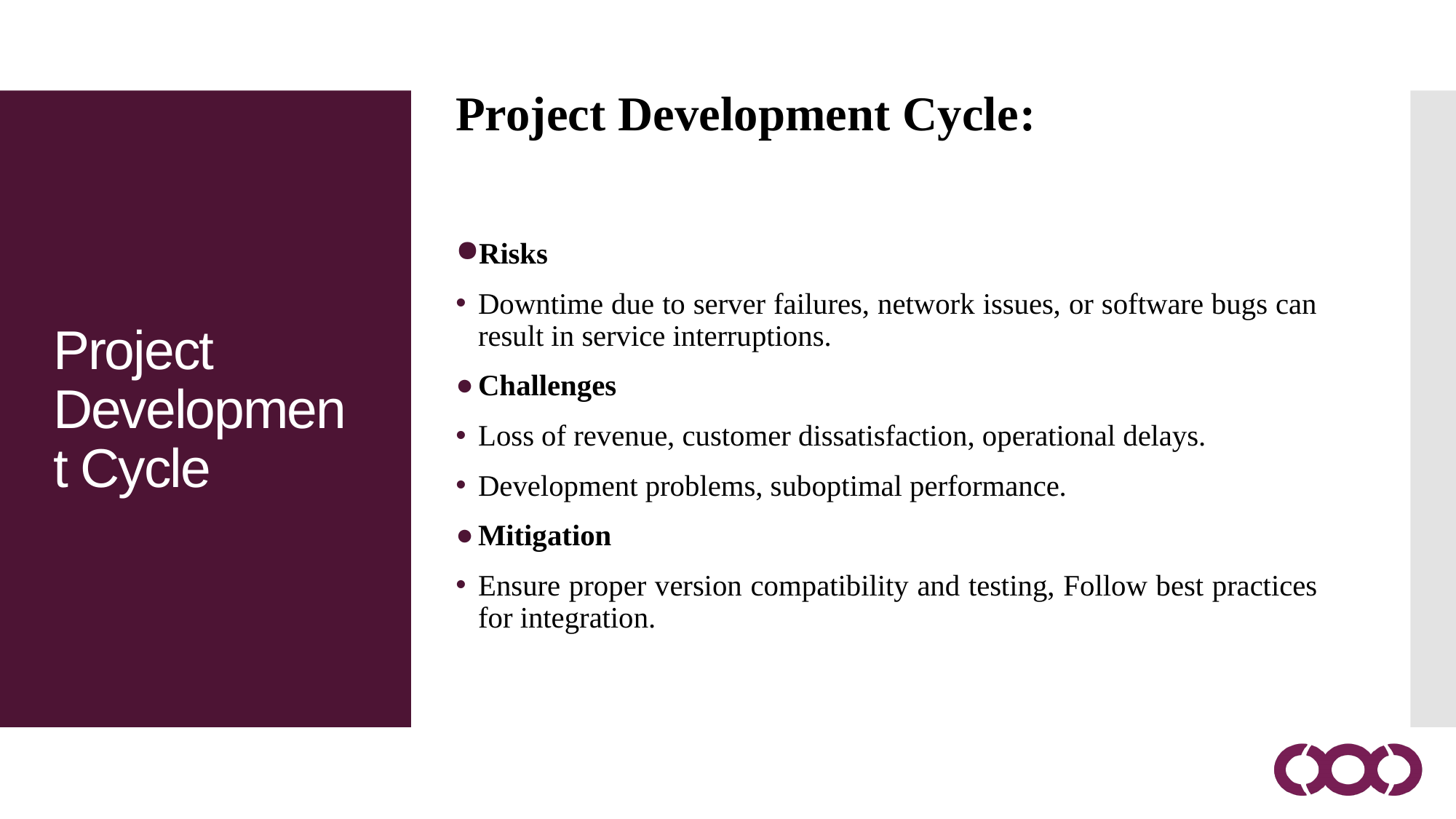

Project Development Cycle:

Risks
Downtime due to server failures, network issues, or software bugs can result in service interruptions.
Challenges
Loss of revenue, customer dissatisfaction, operational delays.
Development problems, suboptimal performance.
Mitigation
Ensure proper version compatibility and testing, Follow best practices for integration.
Project Development Cycle